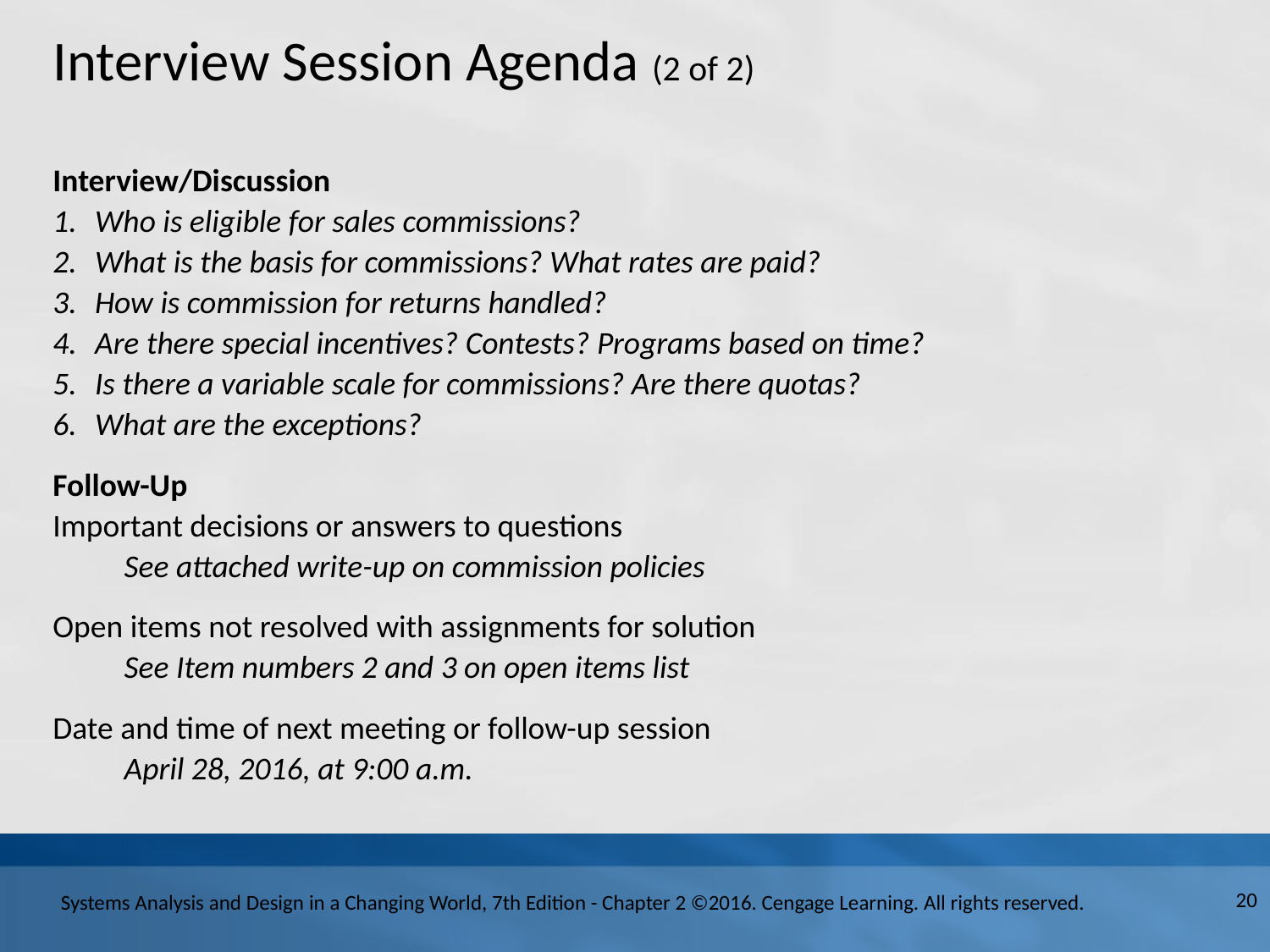

# Interview Session Agenda (2 of 2)
Interview/Discussion
Who is eligible for sales commissions?
What is the basis for commissions? What rates are paid?
How is commission for returns handled?
Are there special incentives? Contests? Programs based on time?
Is there a variable scale for commissions? Are there quotas?
What are the exceptions?
Follow-Up
Important decisions or answers to questions
See attached write-up on commission policies
Open items not resolved with assignments for solution
See Item numbers 2 and 3 on open items list
Date and time of next meeting or follow-up session
April 28, 2016, at 9:00 a.m.
20